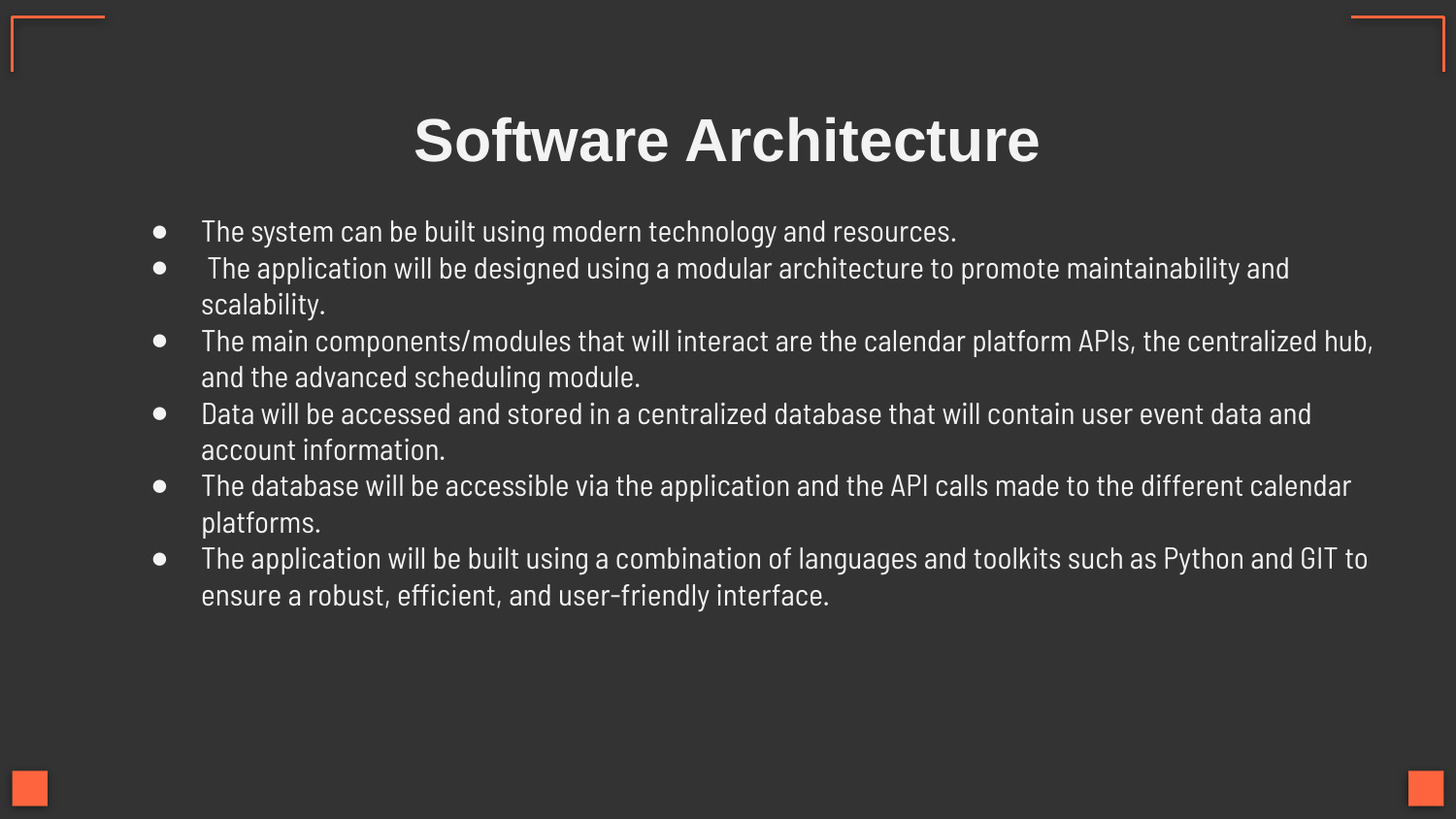

# Software Architecture
The system can be built using modern technology and resources.
 The application will be designed using a modular architecture to promote maintainability and scalability.
The main components/modules that will interact are the calendar platform APIs, the centralized hub, and the advanced scheduling module.
Data will be accessed and stored in a centralized database that will contain user event data and account information.
The database will be accessible via the application and the API calls made to the different calendar platforms.
The application will be built using a combination of languages and toolkits such as Python and GIT to ensure a robust, efficient, and user-friendly interface.